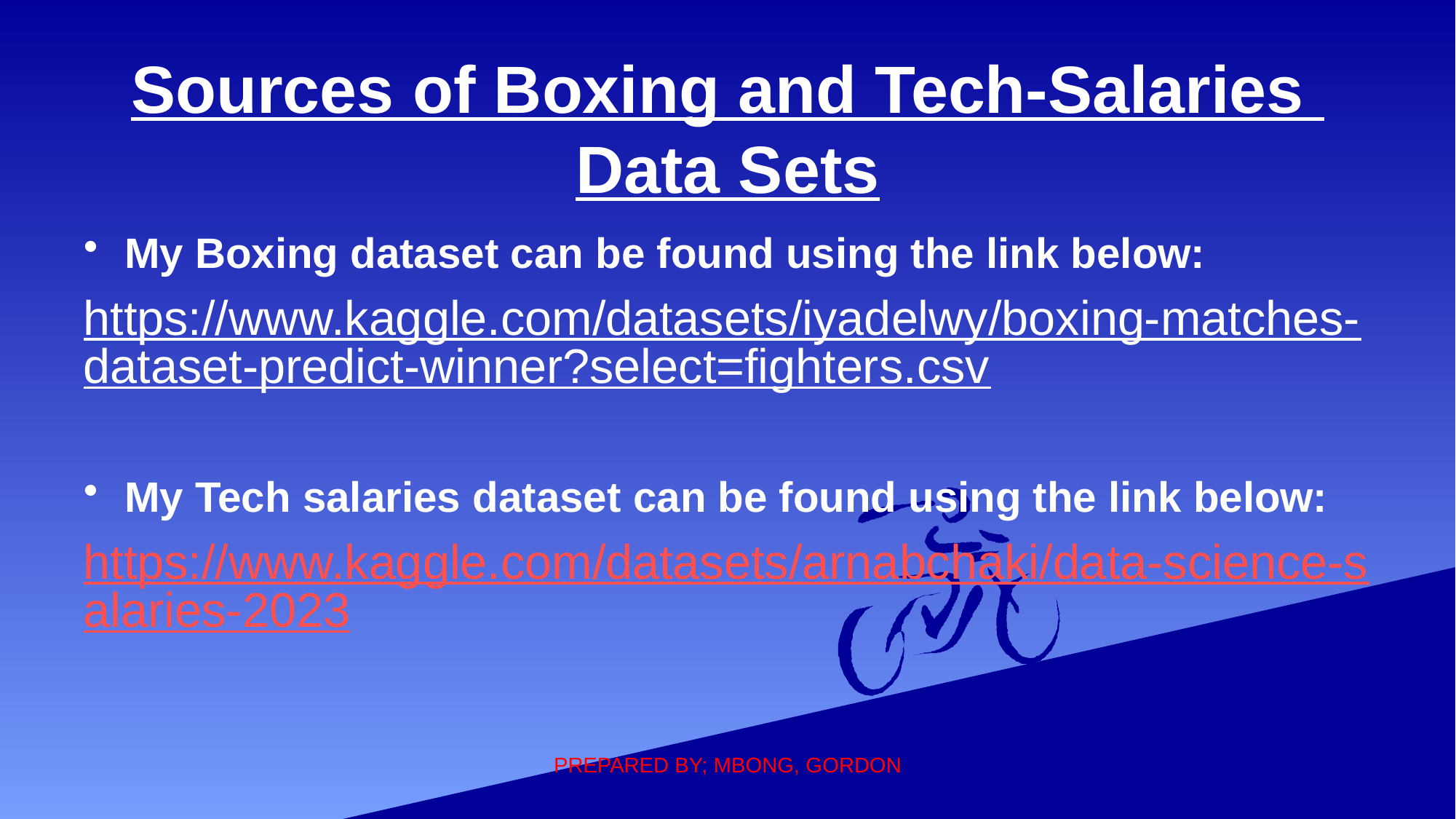

# Sources of Boxing and Tech-Salaries Data Sets
My Boxing dataset can be found using the link below:
https://www.kaggle.com/datasets/iyadelwy/boxing-matches-dataset-predict-winner?select=fighters.csv

My Tech salaries dataset can be found using the link below:
https://www.kaggle.com/datasets/arnabchaki/data-science-salaries-2023
PREPARED BY; MBONG, GORDON